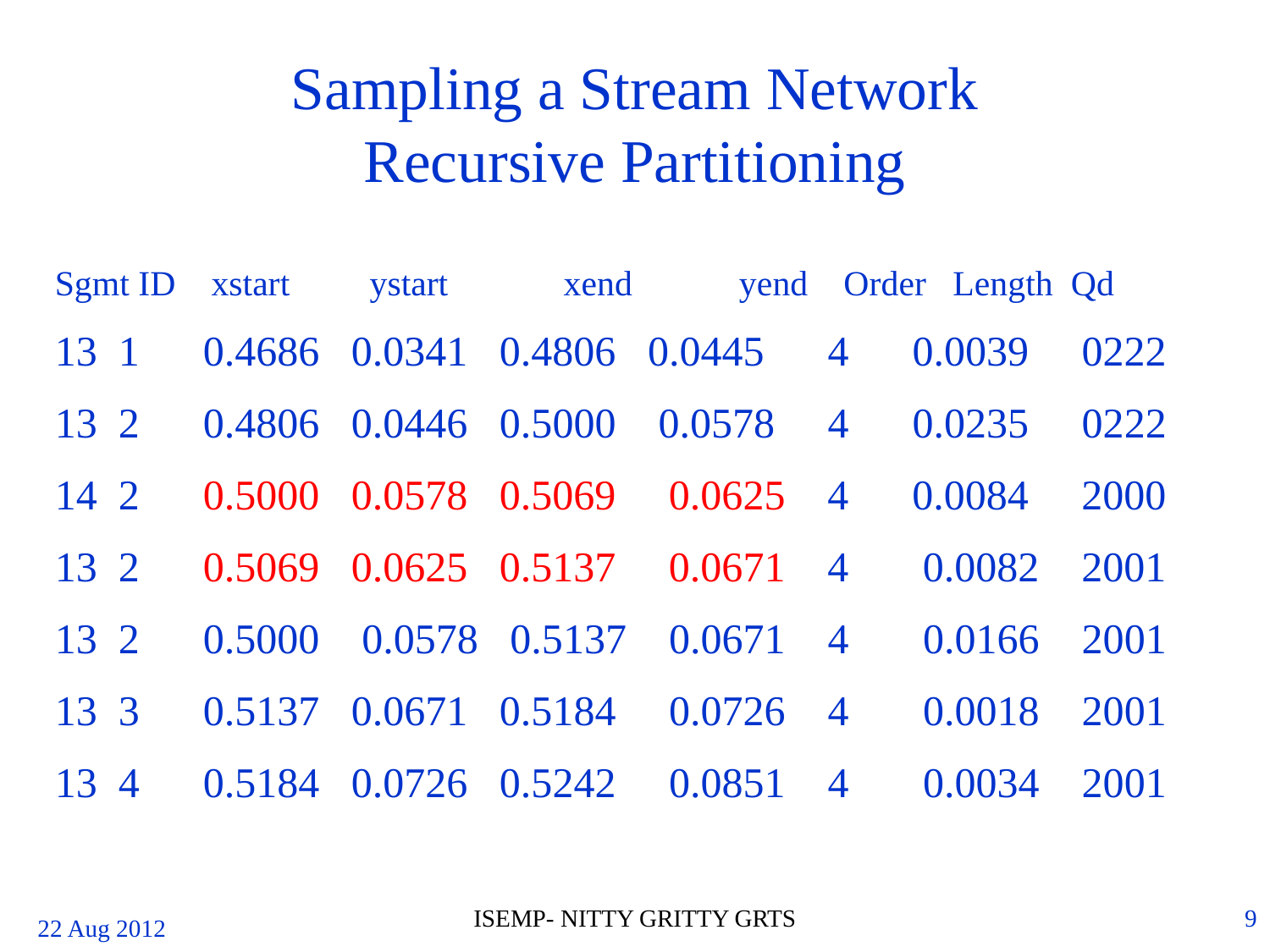

# Sampling a Stream Network Recursive Partitioning
Sgmt ID    xstart         ystart             xend            yend    Order   Length  Qd
1      0.4686   0.0341   0.4806   0.0445      4      0.0039     0222
13  2      0.4806   0.0446   0.5000    0.0578     4      0.0235     0222
2      0.5000   0.0578   0.5069     0.0625    4      0.0084     2000
13  2      0.5069   0.0625   0.5137     0.0671    4       0.0082    2001
13  2      0.5000    0.0578   0.5137    0.0671    4       0.0166    2001
13  3      0.5137   0.0671   0.5184     0.0726    4       0.0018    2001
13  4      0.5184   0.0726   0.5242     0.0851    4       0.0034    2001

ISEMP- NITTY GRITTY GRTS
9
22 Aug 2012